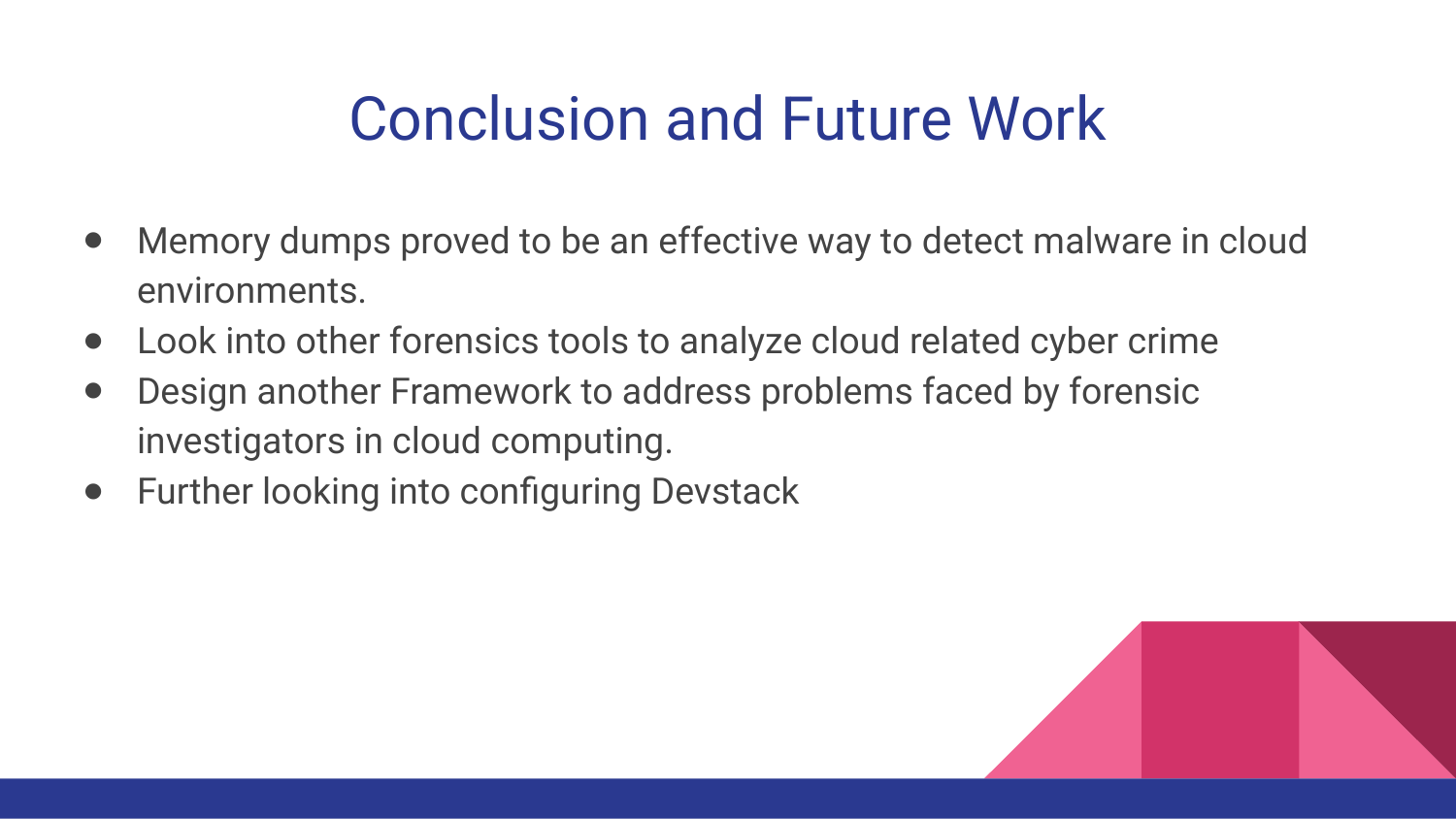

# Conclusion and Future Work
Memory dumps proved to be an effective way to detect malware in cloud environments.
Look into other forensics tools to analyze cloud related cyber crime
Design another Framework to address problems faced by forensic investigators in cloud computing.
Further looking into configuring Devstack